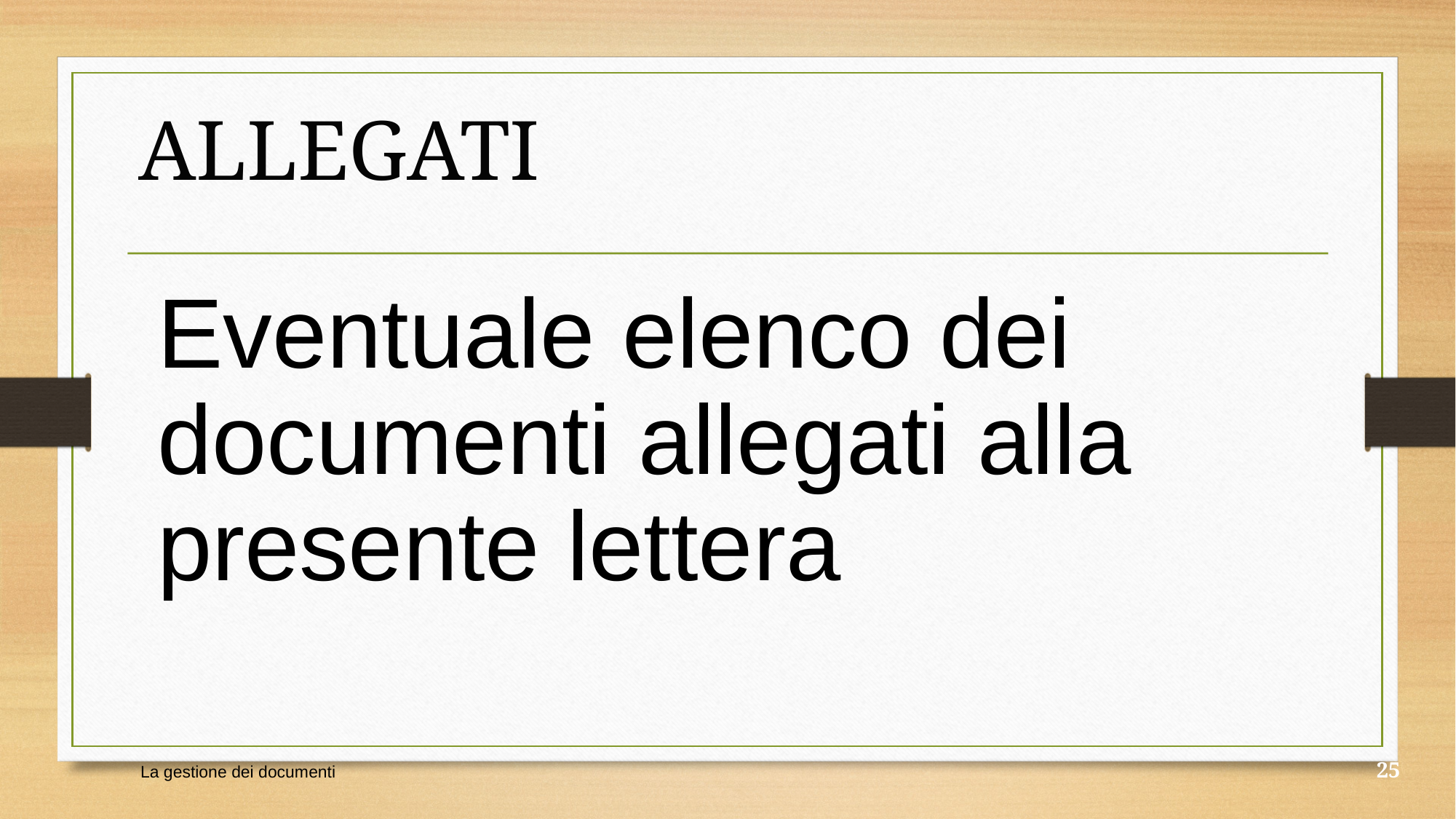

allegati

Eventuale elenco dei documenti allegati alla presente lettera
La gestione dei documenti
25